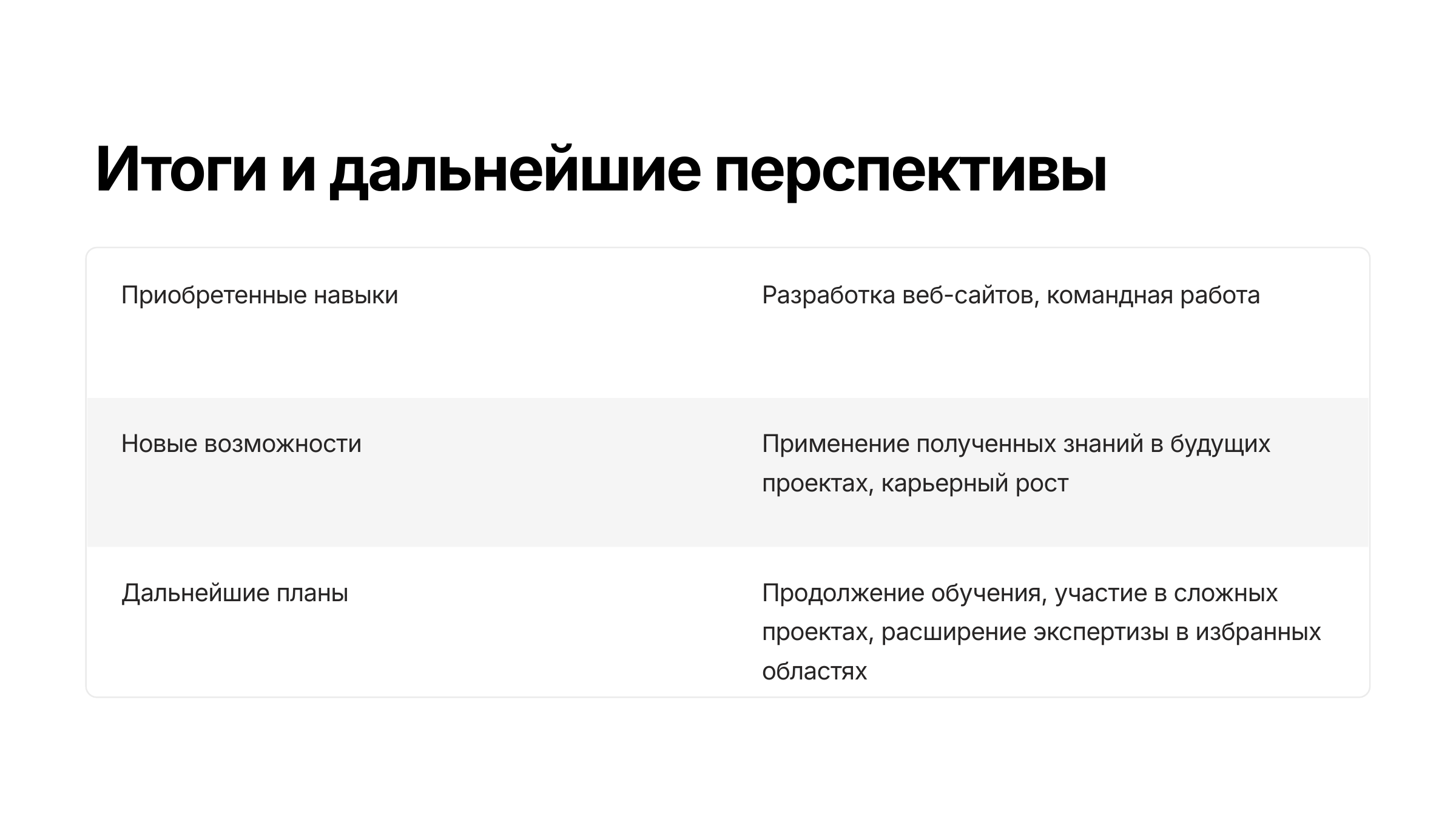

Итоги и дальнейшие перспективы

Приобретенные навыки
Разработка веб-сайтов, командная работа

Новые возможности
Применение полученных знаний в будущих проектах, карьерный рост

Дальнейшие планы
Продолжение обучения, участие в сложных проектах, расширение экспертизы в избранных областях